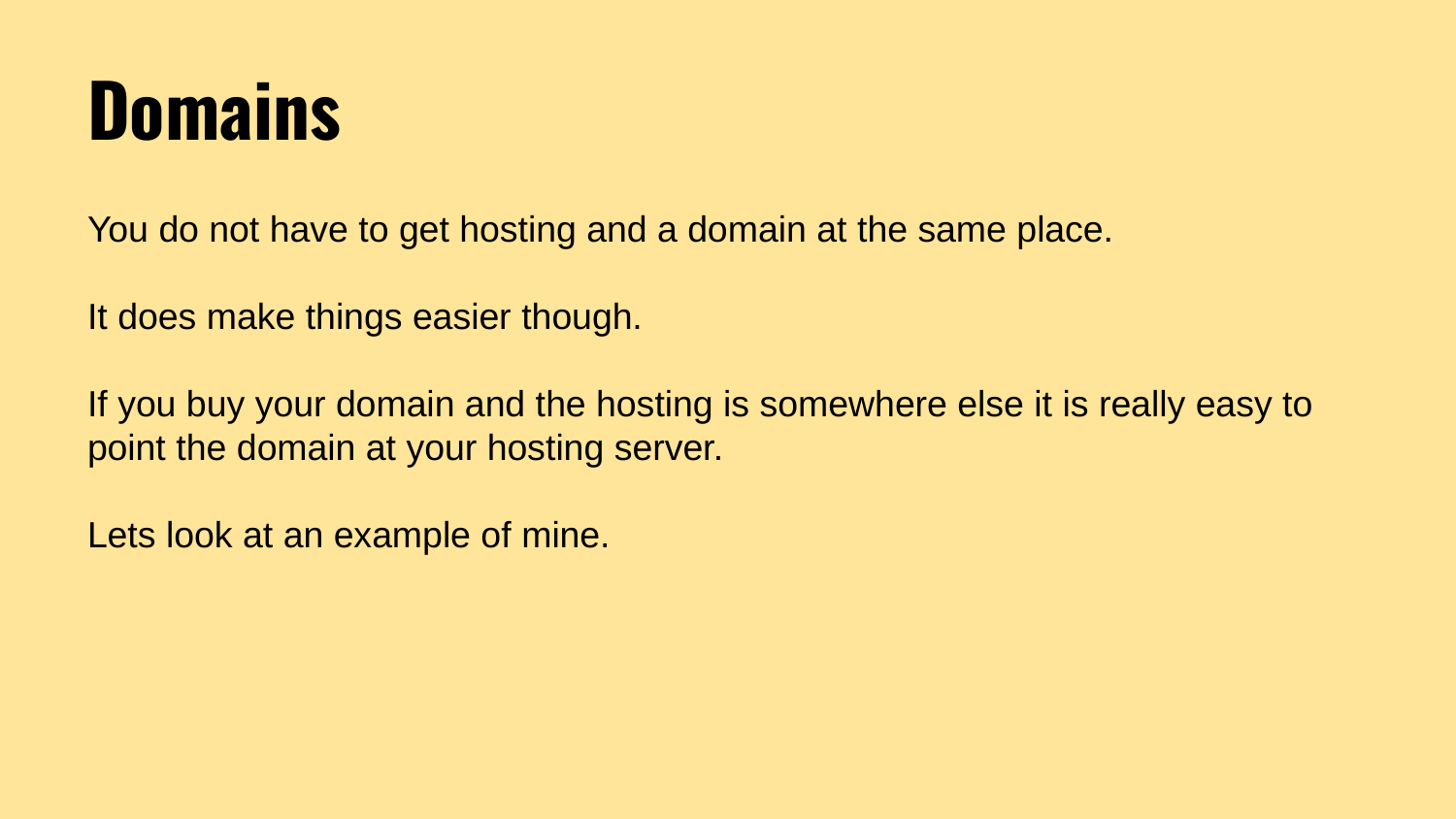

# Domains
You do not have to get hosting and a domain at the same place.

It does make things easier though.

If you buy your domain and the hosting is somewhere else it is really easy to point the domain at your hosting server.

Lets look at an example of mine.